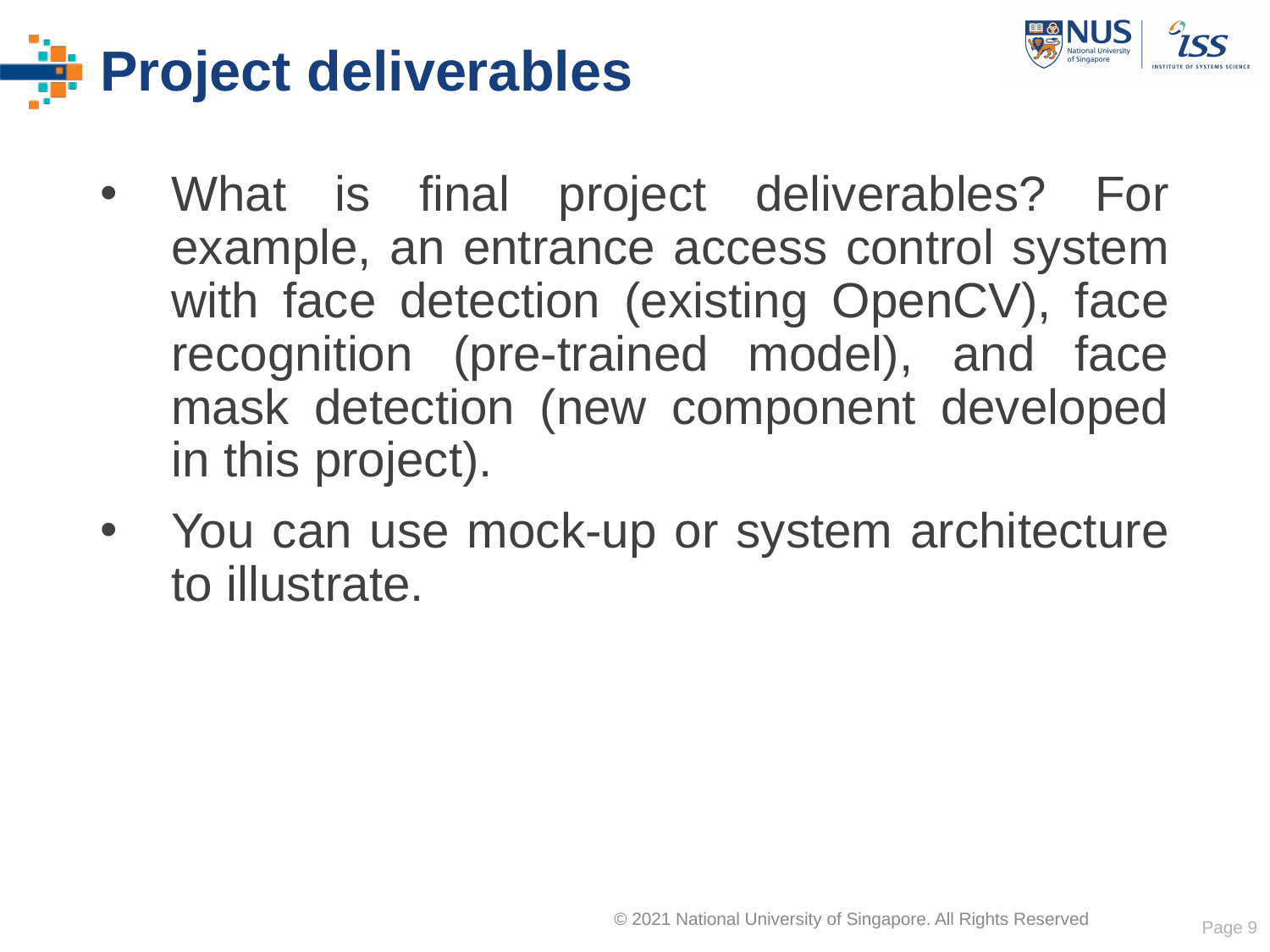

# Project deliverables
What is final project deliverables? For example, an entrance access control system with face detection (existing OpenCV), face recognition (pre-trained model), and face mask detection (new component developed in this project).
You can use mock-up or system architecture to illustrate.
Page 9